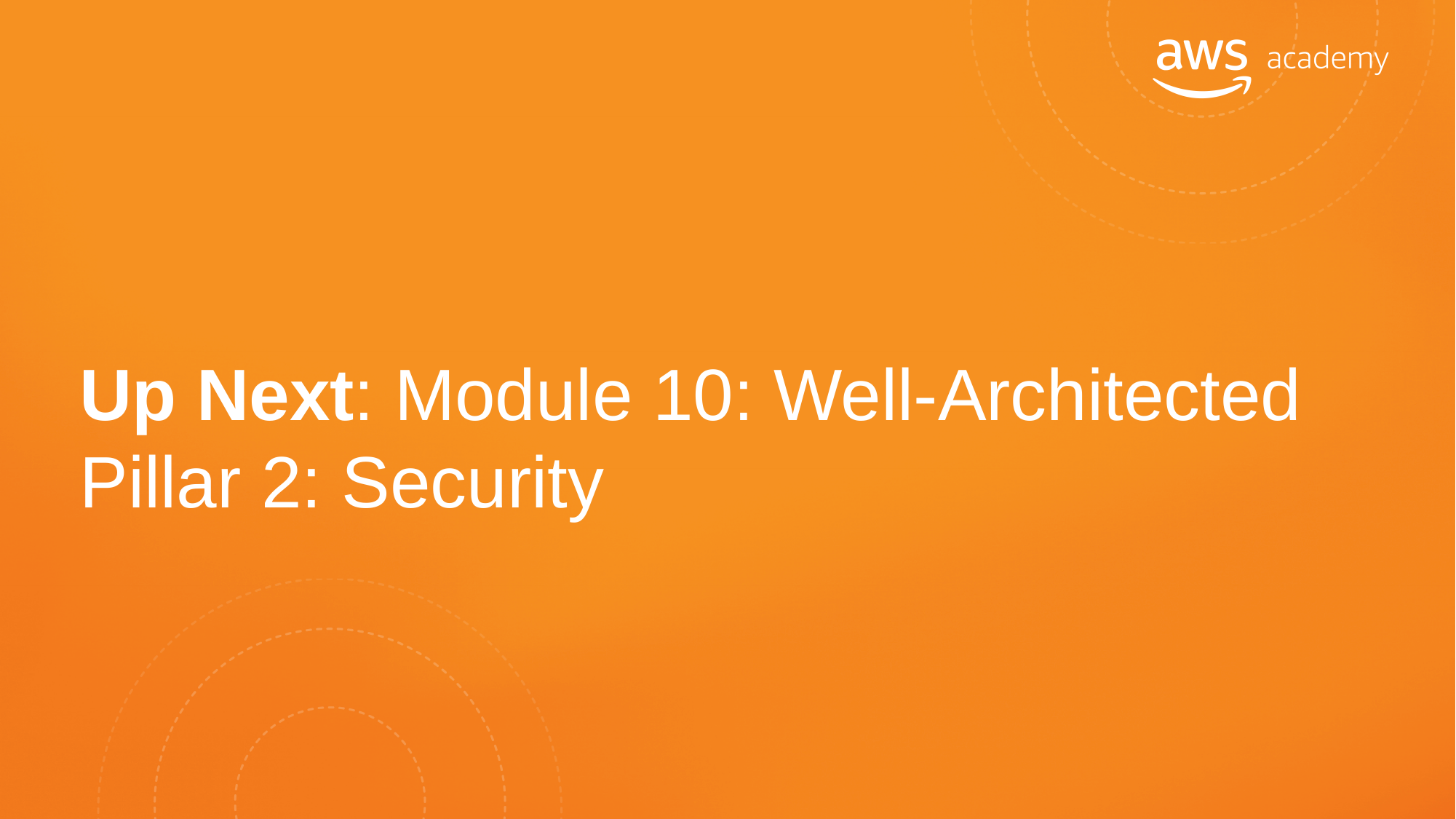

# Up Next: Module 10: Well-Architected Pillar 2: Security